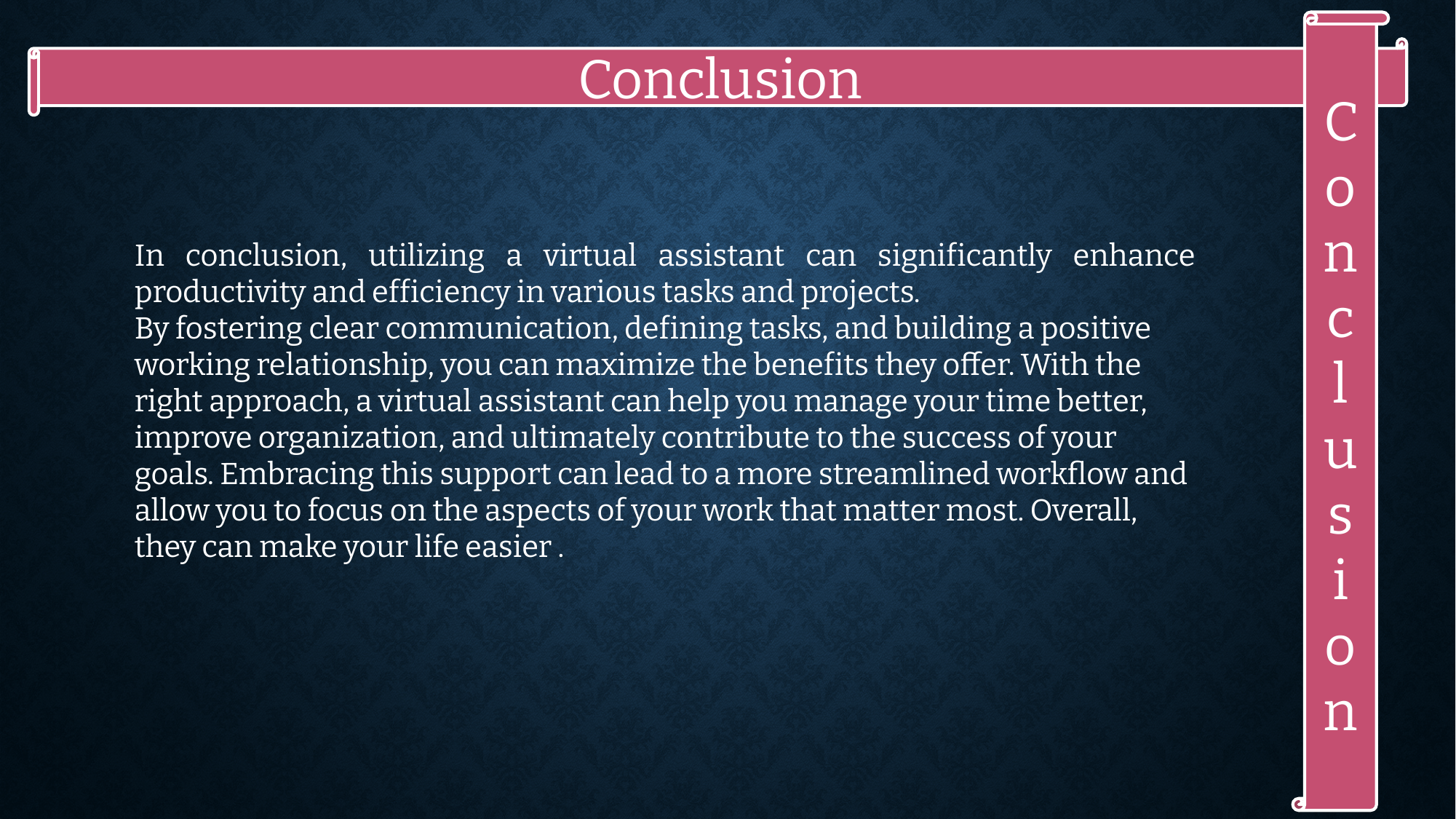

Conc
l
us
i
on
Conclusion
In conclusion, utilizing a virtual assistant can significantly enhance productivity and efficiency in various tasks and projects.
By fostering clear communication, defining tasks, and building a positive working relationship, you can maximize the benefits they offer. With the right approach, a virtual assistant can help you manage your time better, improve organization, and ultimately contribute to the success of your goals. Embracing this support can lead to a more streamlined workflow and allow you to focus on the aspects of your work that matter most. Overall, they can make your life easier .